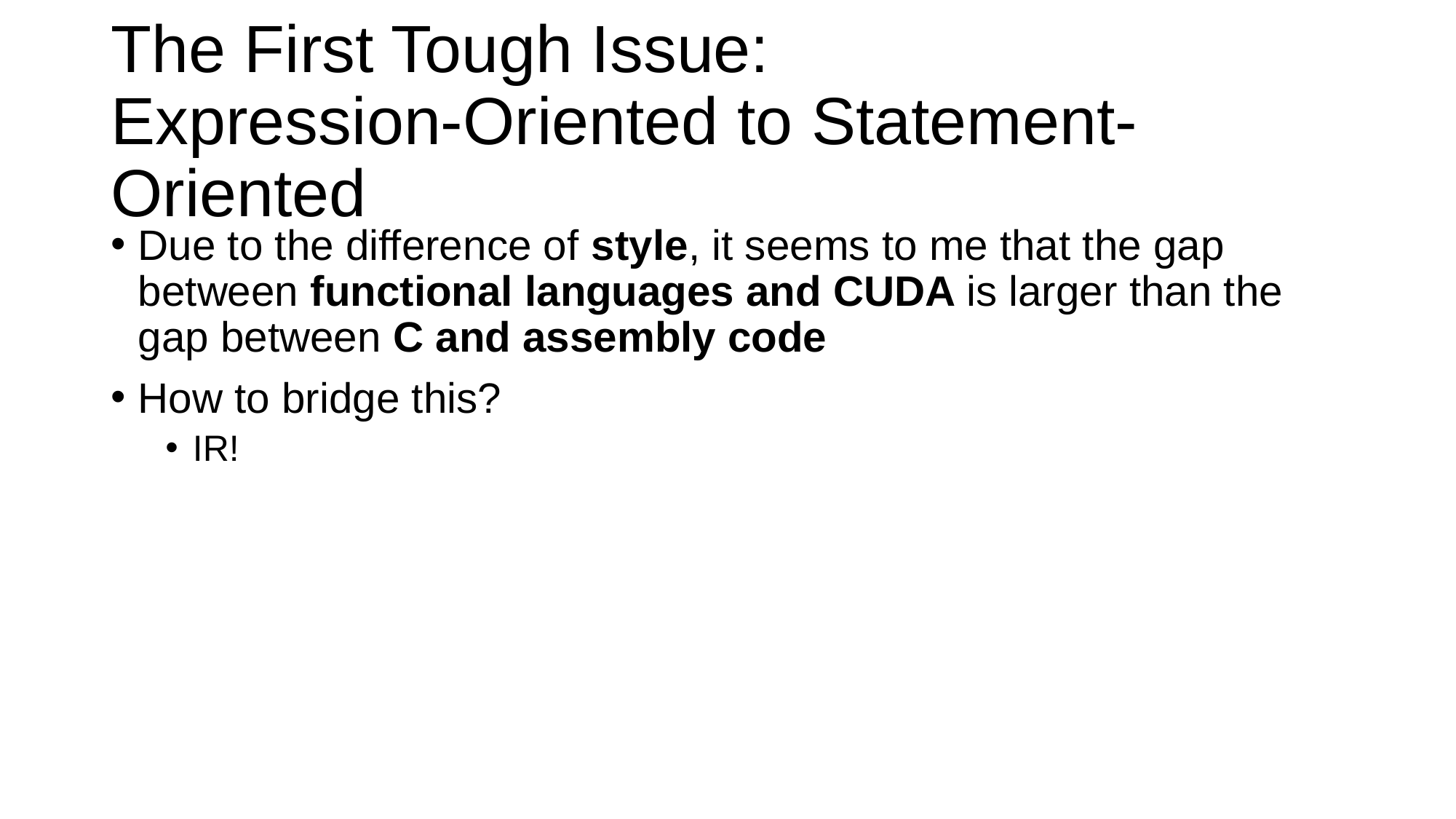

# The First Tough Issue: Expression-Oriented to Statement-Oriented
Due to the difference of style, it seems to me that the gap between functional languages and CUDA is larger than the gap between C and assembly code
How to bridge this?
IR!